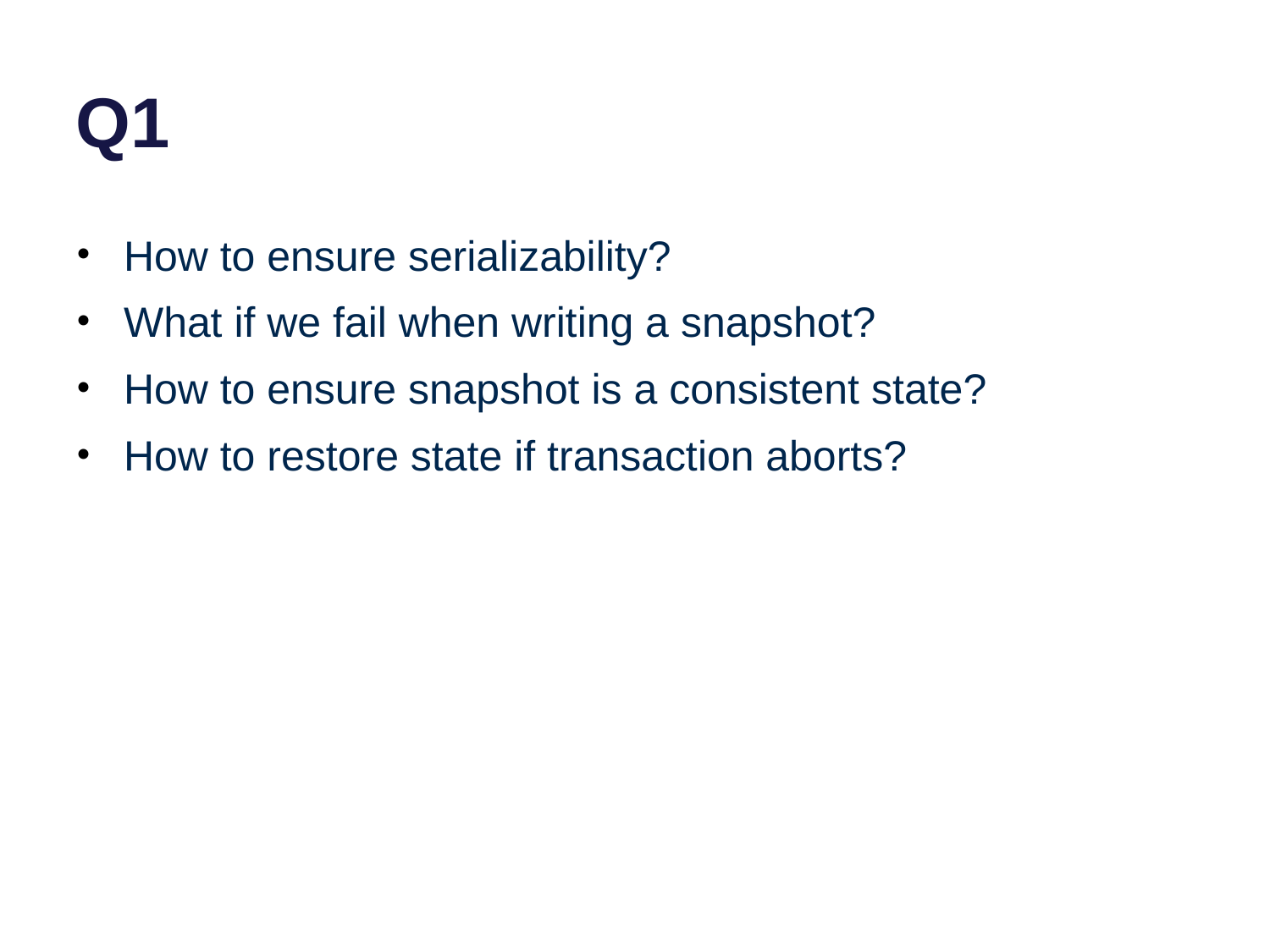

# Q1
How to ensure serializability?
What if we fail when writing a snapshot?
How to ensure snapshot is a consistent state?
How to restore state if transaction aborts?